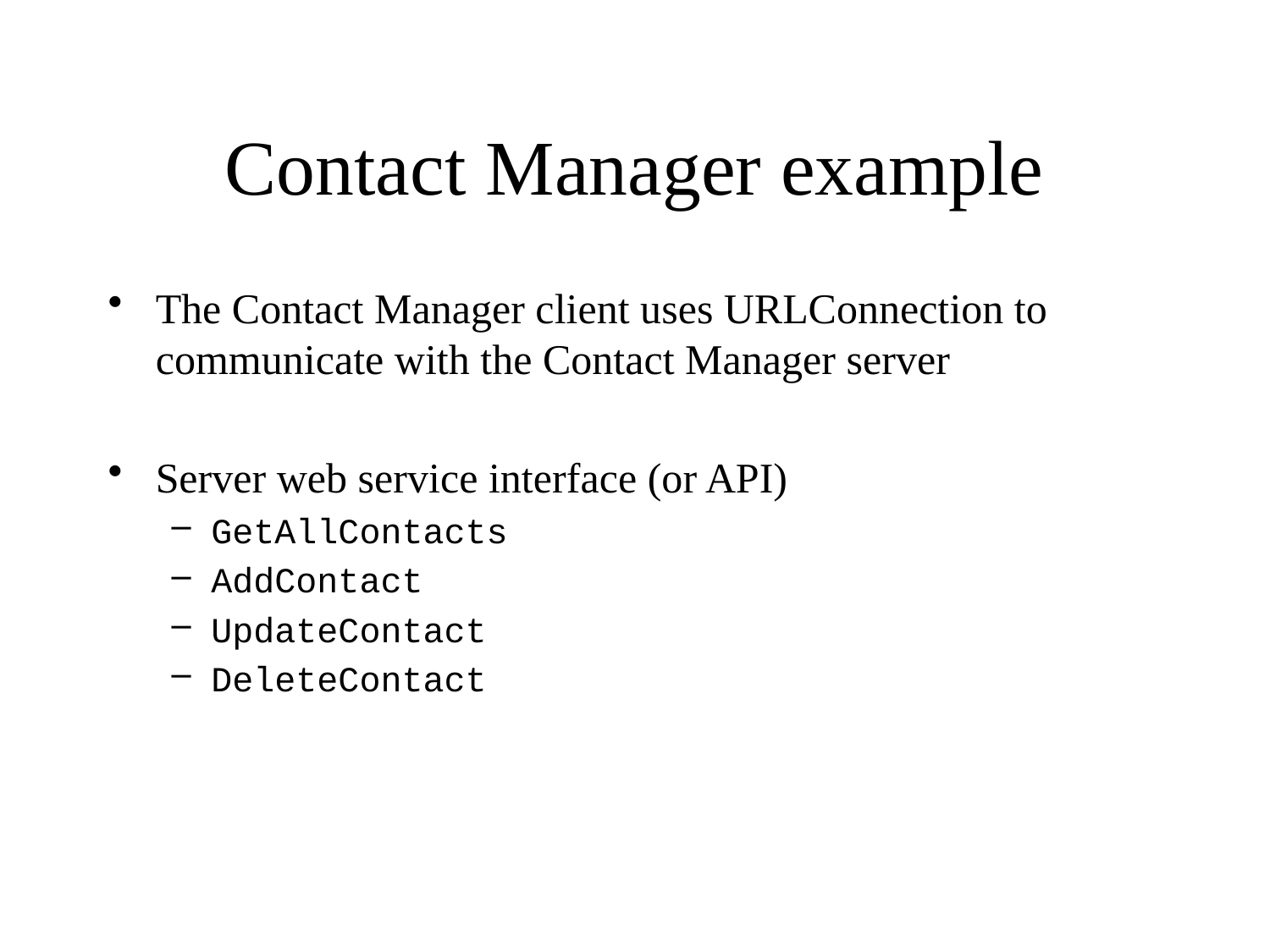

# Contact Manager example
The Contact Manager client uses URLConnection to communicate with the Contact Manager server

Server web service interface (or API)
GetAllContacts
AddContact
UpdateContact
DeleteContact